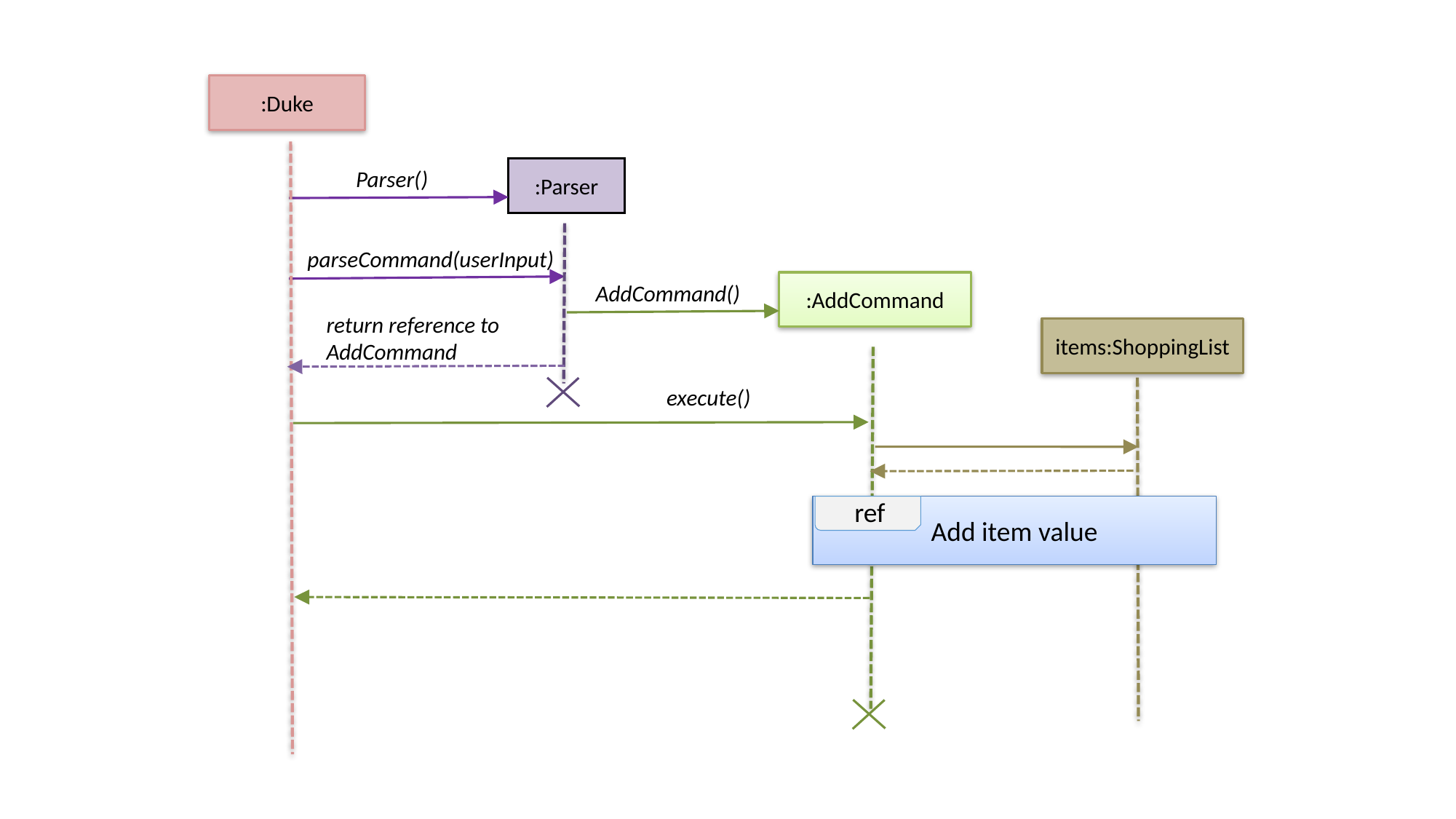

:Duke

:Parser
Parser()

parseCommand(userInput)
AddCommand()

return reference to AddCommand
execute()
ref

:AddCommand

items:ShoppingList

Add item value